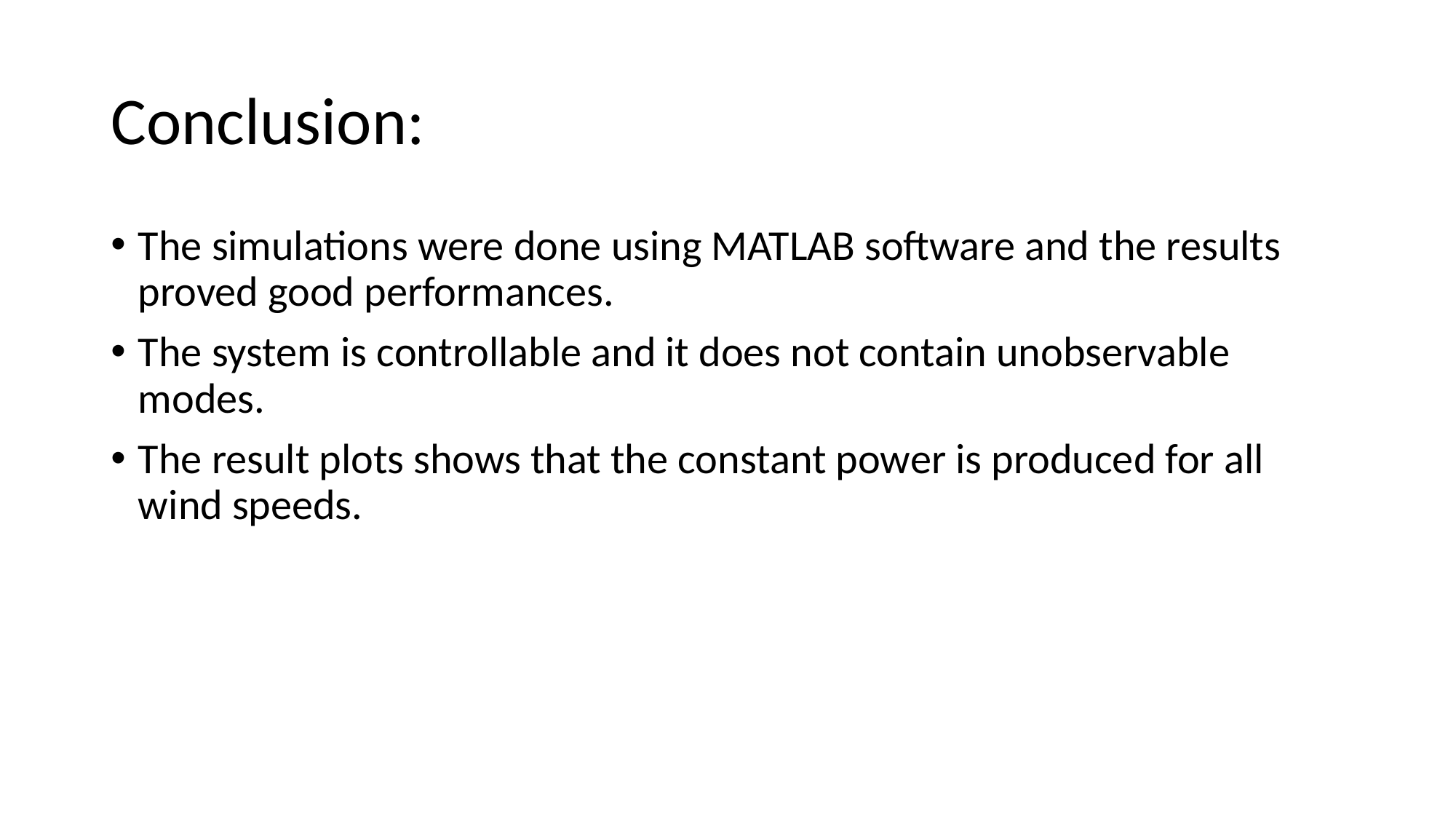

# Conclusion:
The simulations were done using MATLAB software and the results proved good performances.
The system is controllable and it does not contain unobservable modes.
The result plots shows that the constant power is produced for all wind speeds.